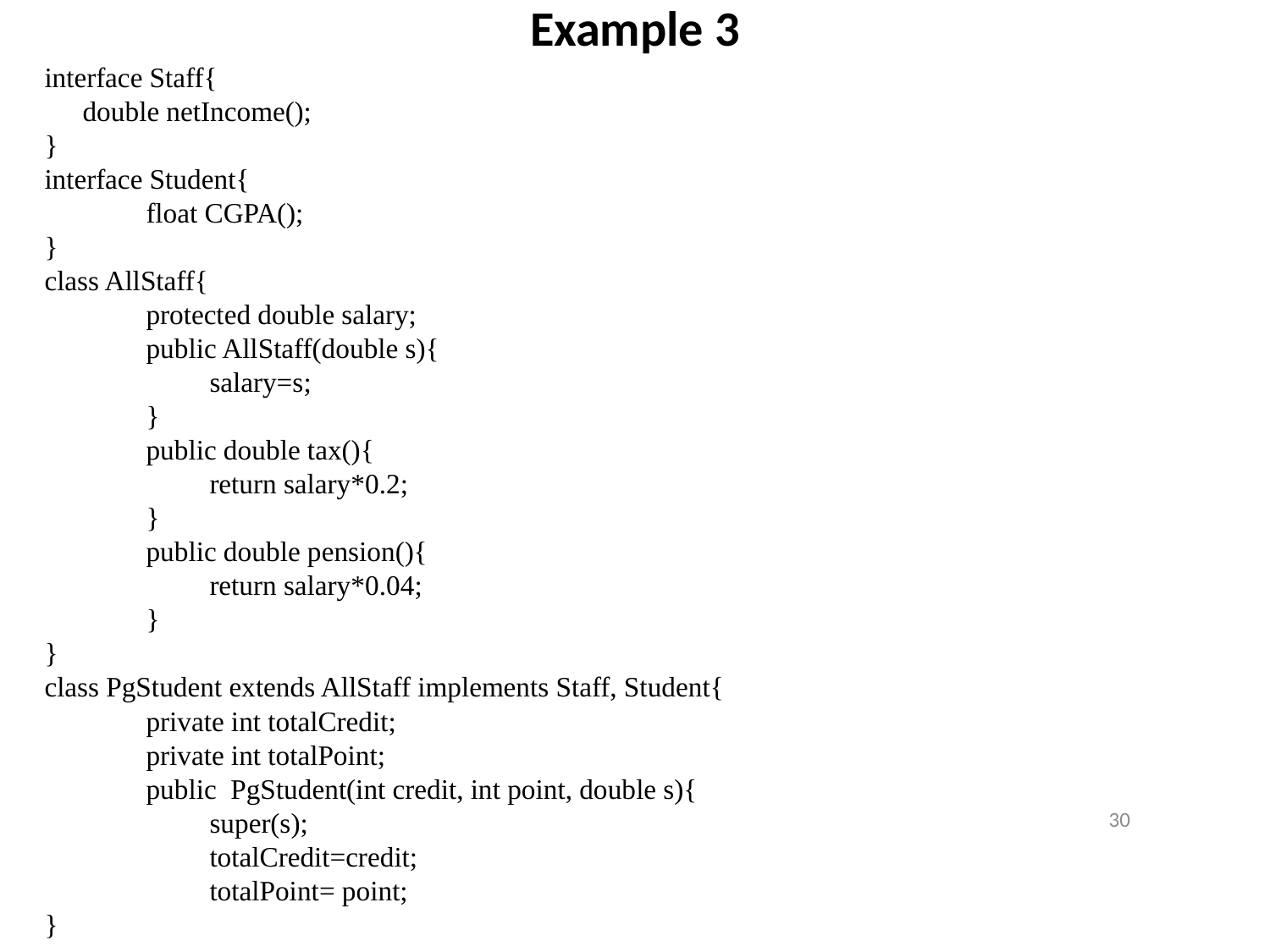

# Example 3
interface Staff{
	double netIncome();
}
interface Student{
		float CGPA();
}
class AllStaff{
		protected double salary;
		public AllStaff(double s){
			salary=s;
		}
		public double tax(){
			return salary*0.2;
		}
		public double pension(){
			return salary*0.04;
		}
}
class PgStudent extends AllStaff implements Staff, Student{
		private int totalCredit;
		private int totalPoint;
		public  PgStudent(int credit, int point, double s){
			super(s);
			totalCredit=credit;
			totalPoint= point;
}

30